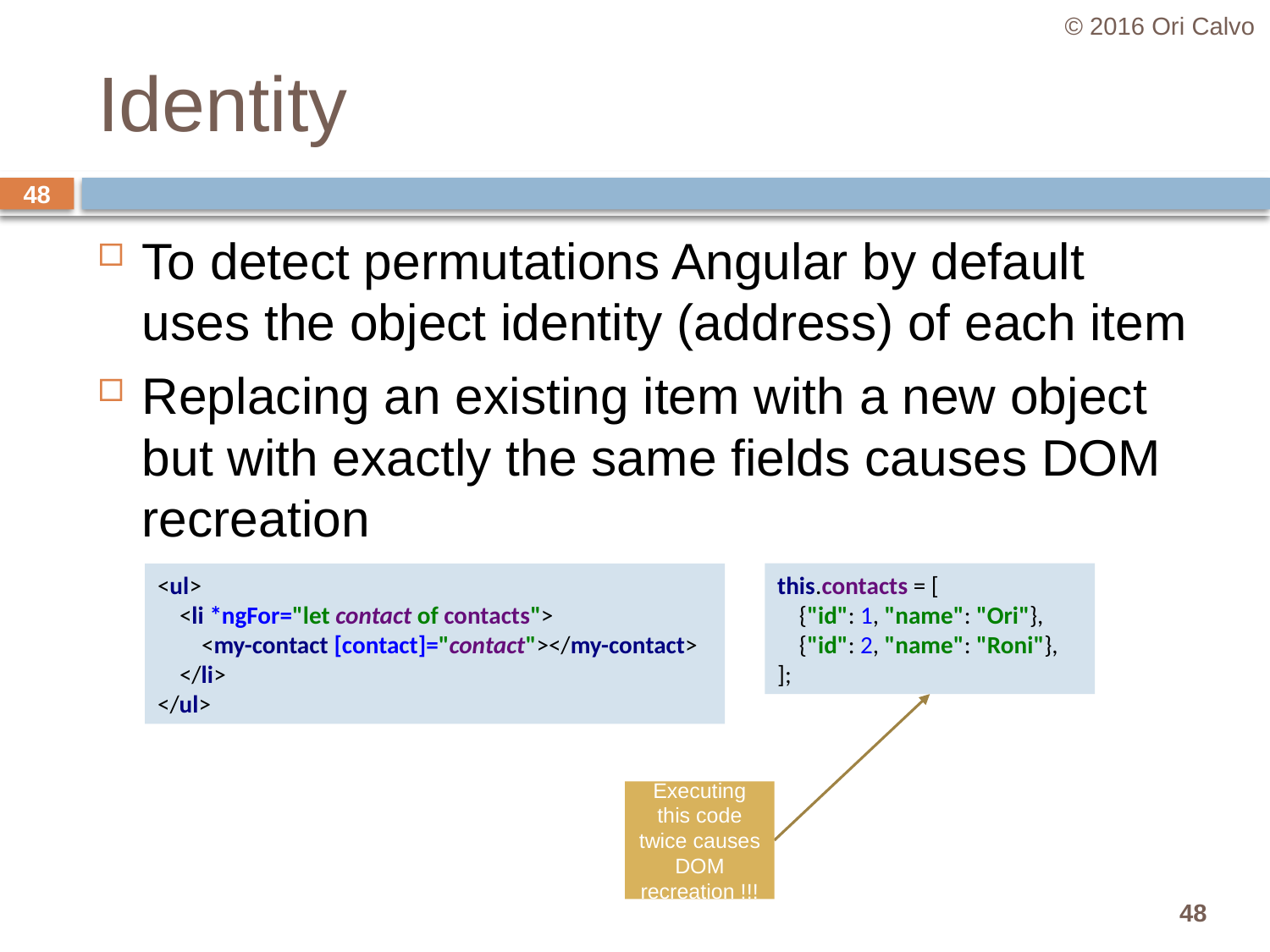

© 2016 Ori Calvo
# Identity
48
To detect permutations Angular by default uses the object identity (address) of each item
Replacing an existing item with a new object but with exactly the same fields causes DOM recreation
this.contacts = [
    {"id": 1, "name": "Ori"},
    {"id": 2, "name": "Roni"},
];
<ul>
    <li *ngFor="let contact of contacts">
        <my-contact [contact]="contact"></my-contact>
    </li>
</ul>
Executing this code twice causes DOM recreation !!!